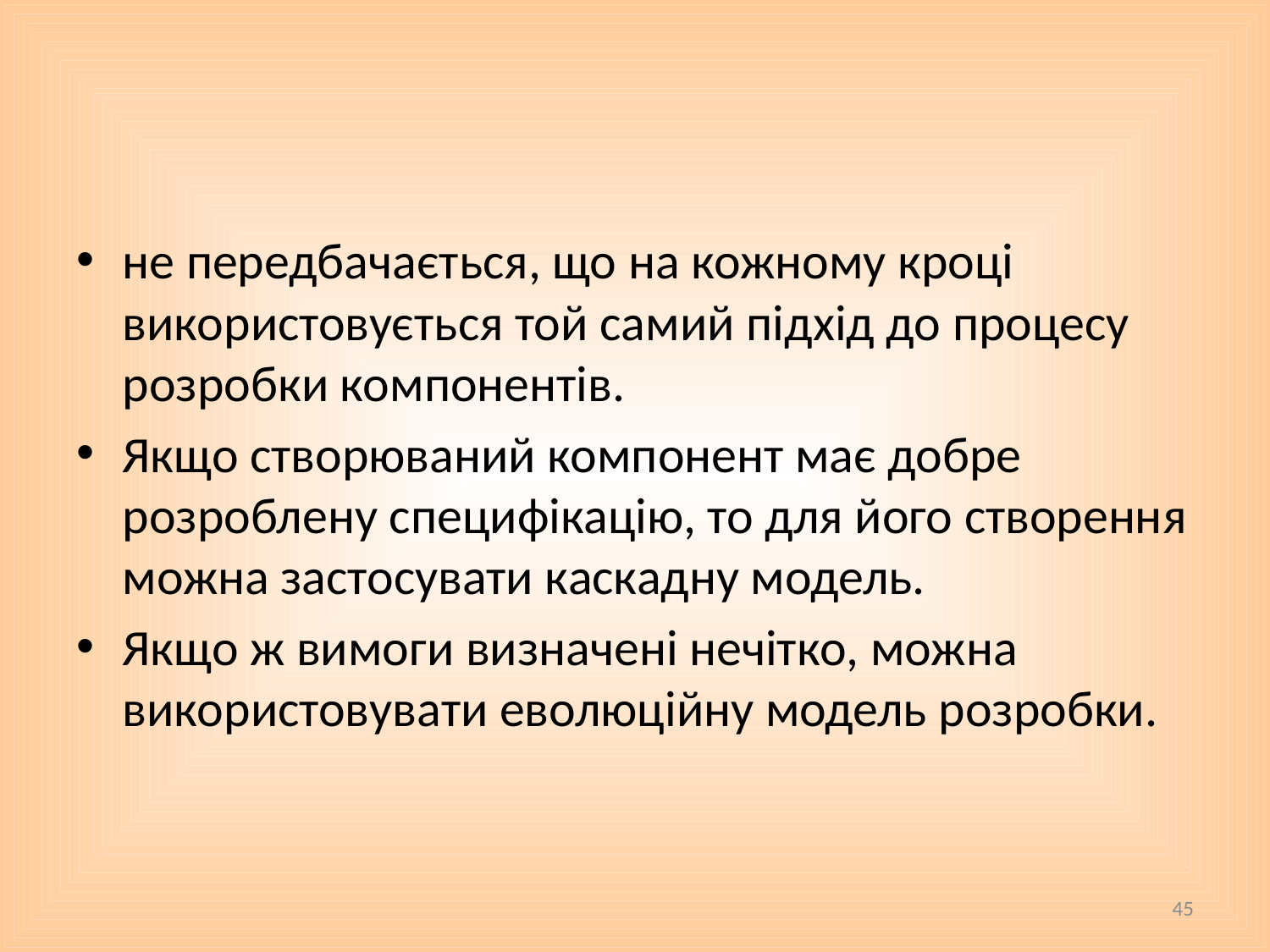

#
не передбачається, що на кожному кроці використовується той самий підхід до процесу розробки компонентів.
Якщо створюваний компонент має добре розроблену специфікацію, то для його створення можна застосувати каскадну модель.
Якщо ж вимоги визначені нечітко, можна використовувати еволюційну модель розробки.

45